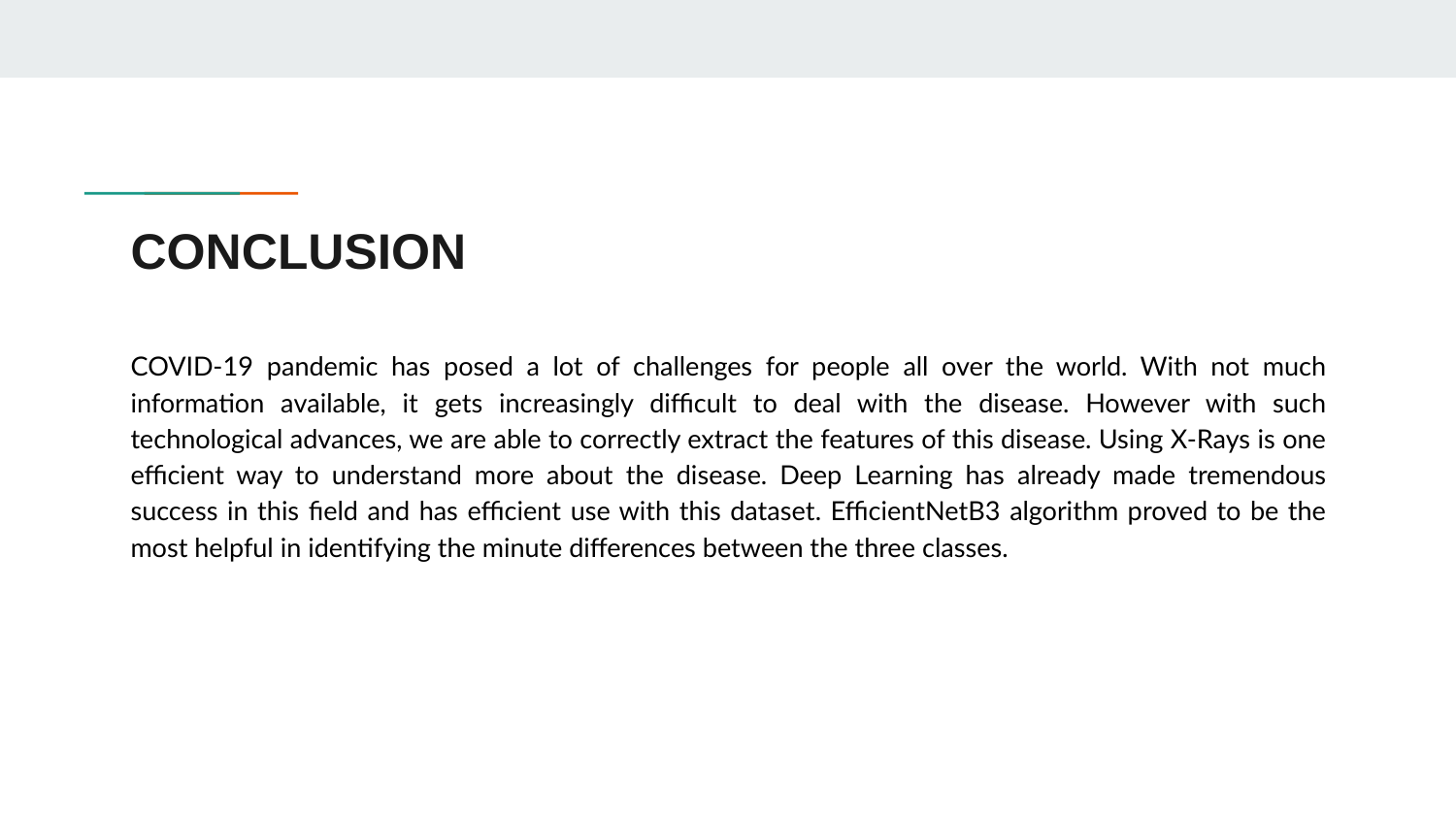

# CONCLUSION
COVID-19 pandemic has posed a lot of challenges for people all over the world. With not much information available, it gets increasingly difficult to deal with the disease. However with such technological advances, we are able to correctly extract the features of this disease. Using X-Rays is one efficient way to understand more about the disease. Deep Learning has already made tremendous success in this field and has efficient use with this dataset. EfficientNetB3 algorithm proved to be the most helpful in identifying the minute differences between the three classes.